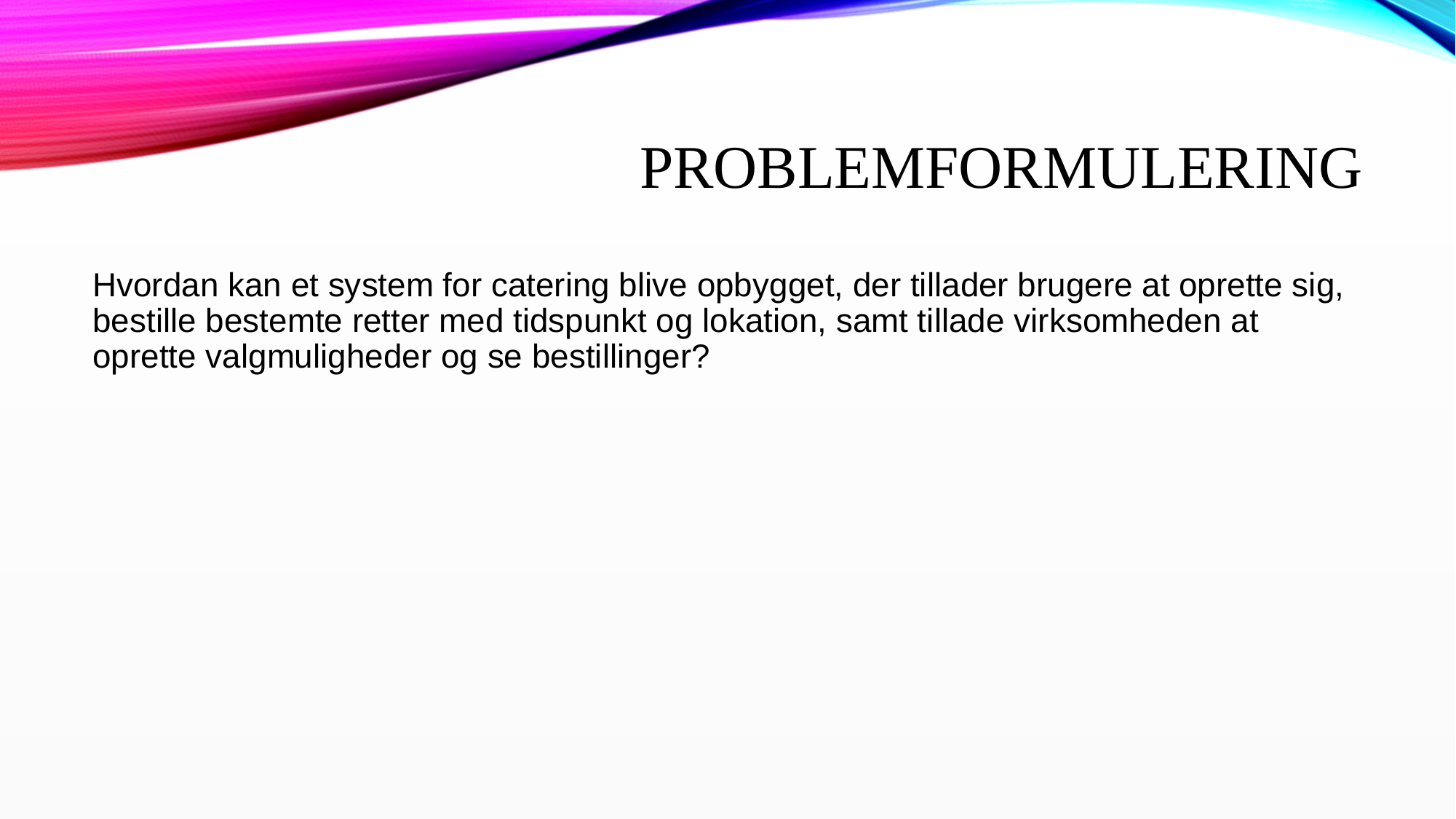

# Problemformulering
Hvordan kan et system for catering blive opbygget, der tillader brugere at oprette sig, bestille bestemte retter med tidspunkt og lokation, samt tillade virksomheden at oprette valgmuligheder og se bestillinger?